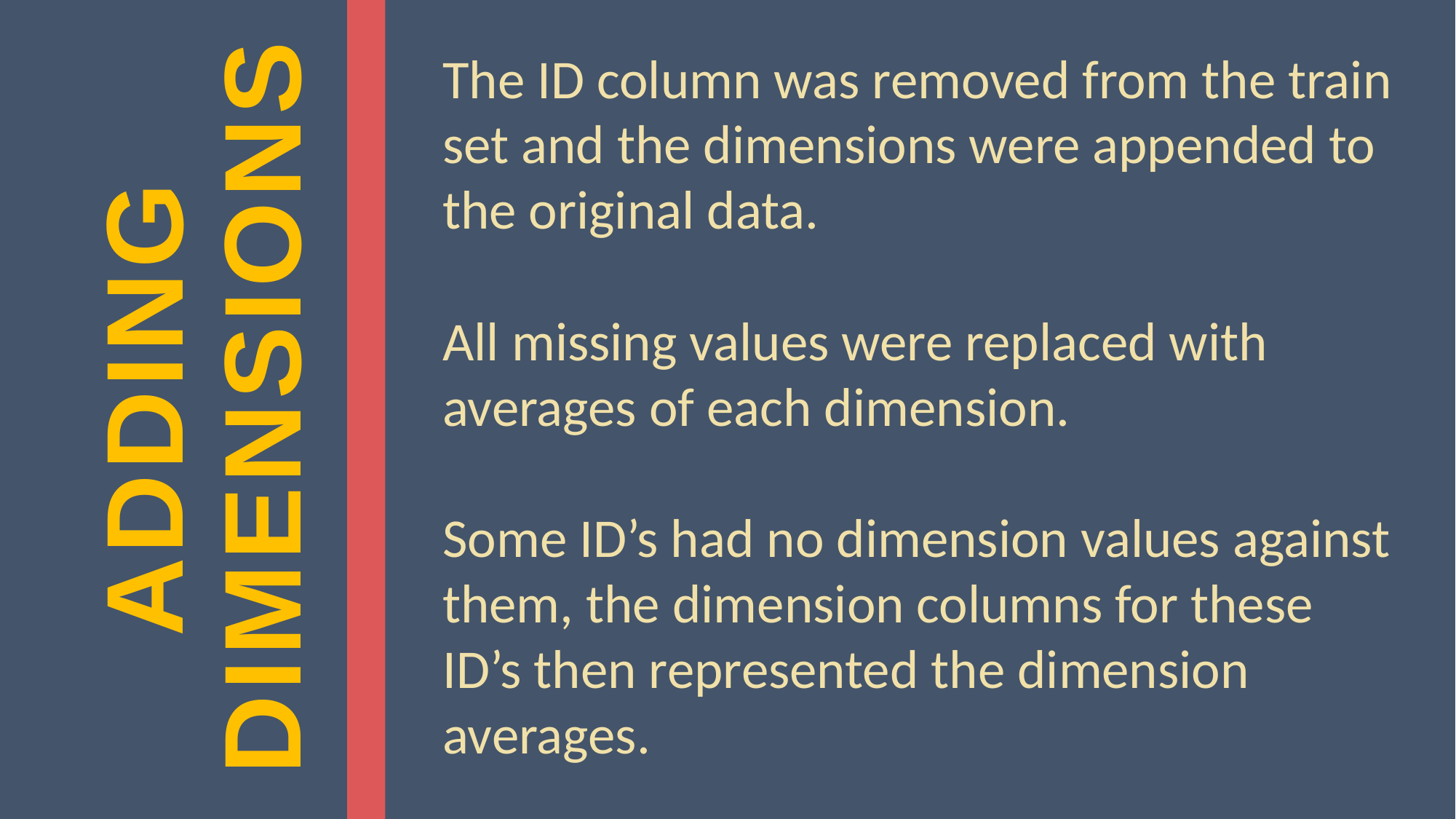

The ID column was removed from the train set and the dimensions were appended to the original data.

All missing values were replaced with averages of each dimension.

Some ID’s had no dimension values against them, the dimension columns for these ID’s then represented the dimension averages.
# ADDING DIMENSIONS